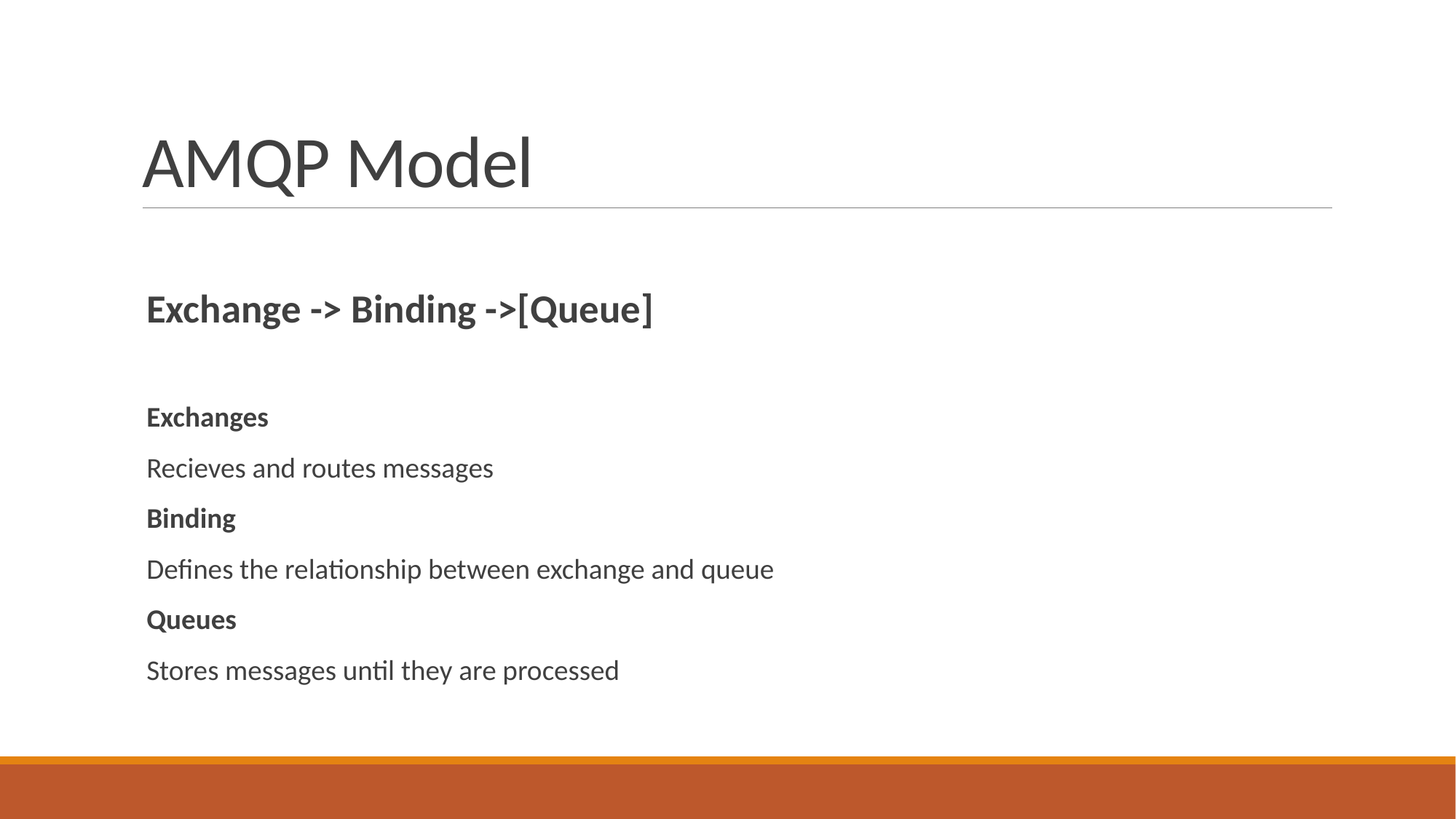

# AMQP Model

Exchange -> Binding ->[Queue]

Exchanges
Recieves and routes messages
Binding
Defines the relationship between exchange and queue
Queues
Stores messages until they are processed